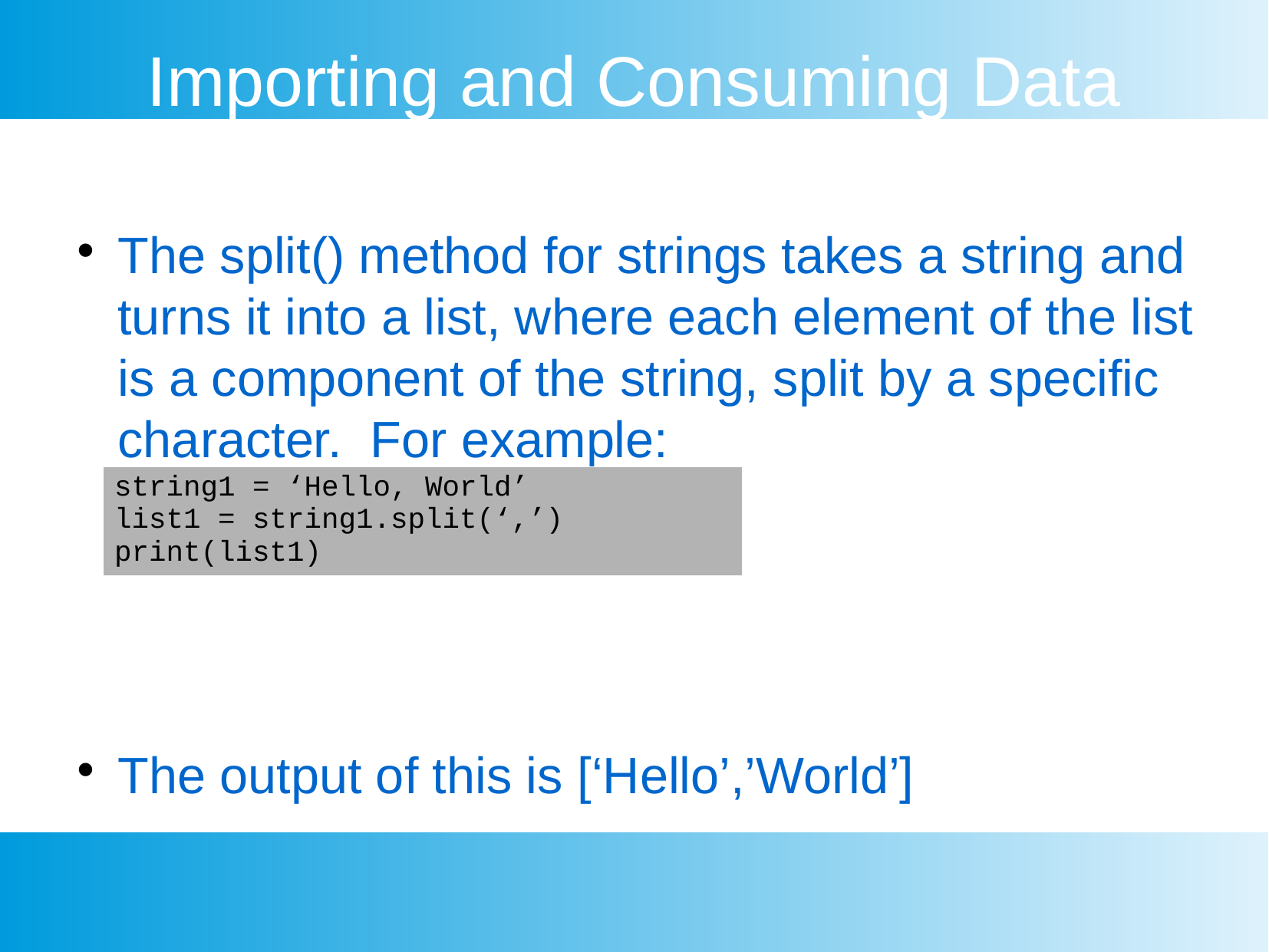

Importing and Consuming Data
The split() method for strings takes a string and turns it into a list, where each element of the list is a component of the string, split by a specific character.  For example:

The output of this is [‘Hello’,’World’]
| string1 = ‘Hello, World’ list1 = string1.split(‘,’) print(list1) |
| --- |